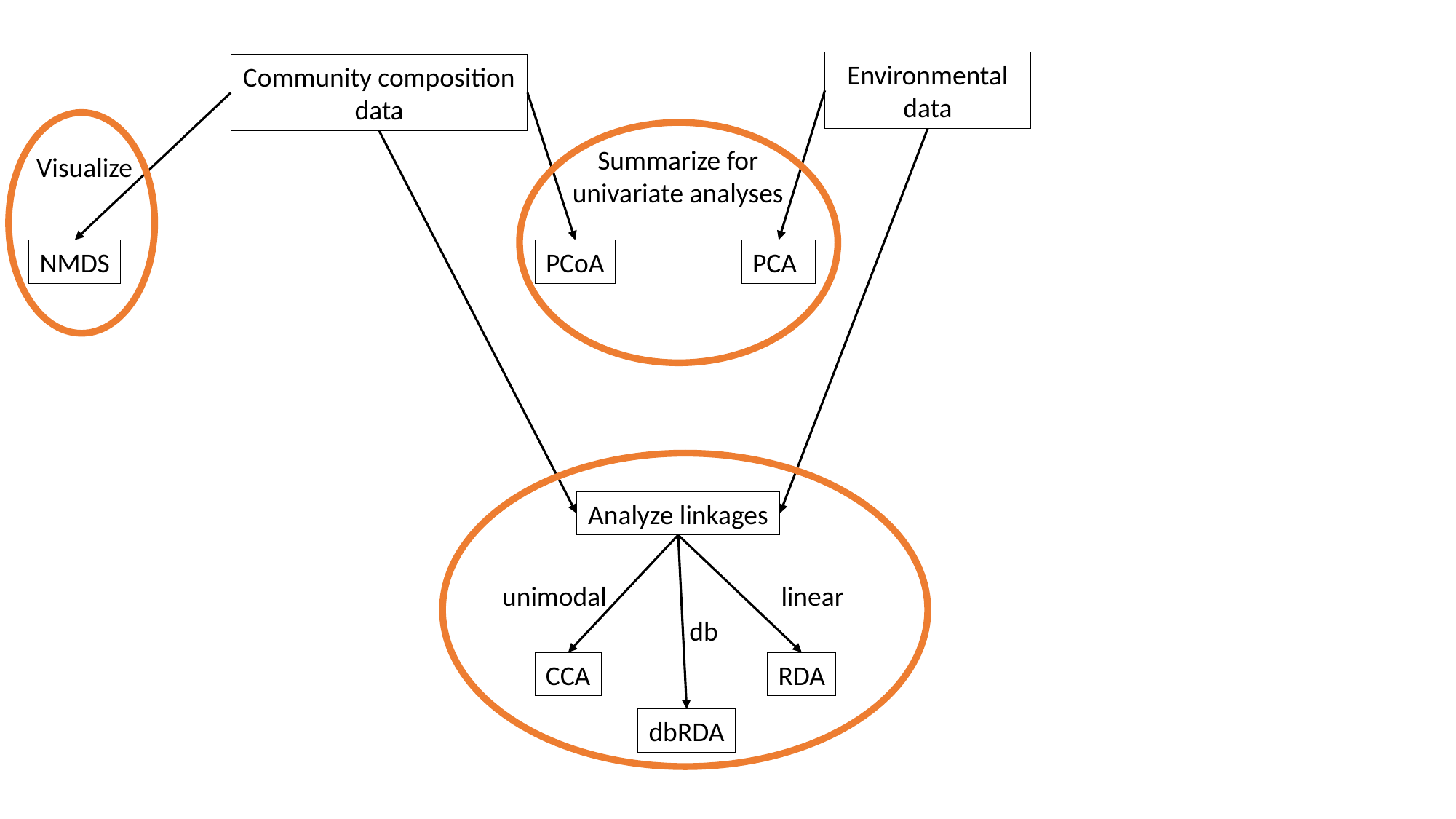

Environmental data
Community composition data

Summarize for univariate analyses
Visualize
NMDS
PCoA
PCA

Analyze linkages
unimodal
linear
db
CCA
RDA
dbRDA